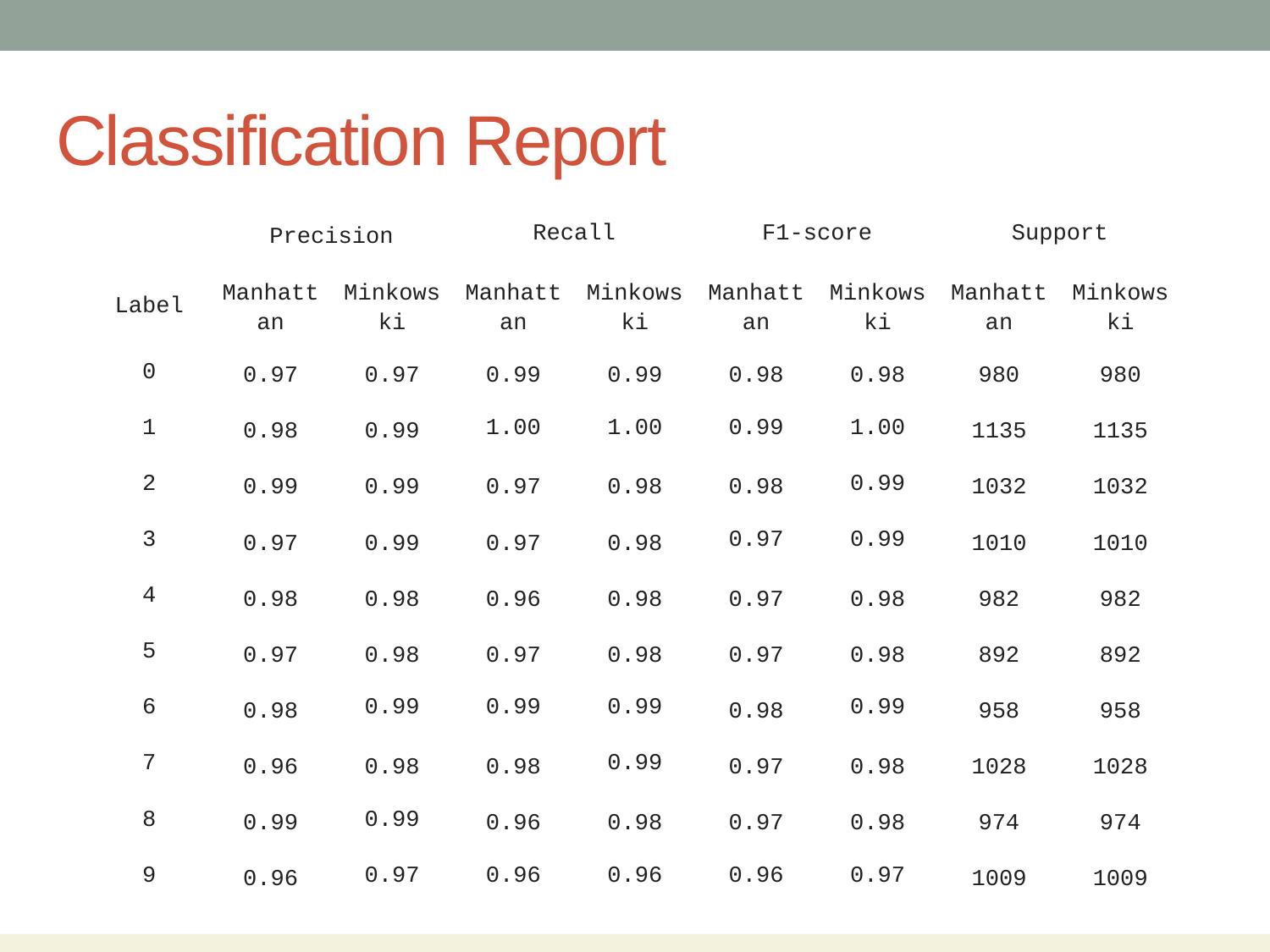

# Classification Report
|  | Precision |  | Recall |  | F1-score |  | Support |  |
| --- | --- | --- | --- | --- | --- | --- | --- | --- |
| Label | Manhattan | Minkowski | Manhattan | Minkowski | Manhattan | Minkowski | Manhattan | Minkowski |
| 0 | 0.97 | 0.97 | 0.99 | 0.99 | 0.98 | 0.98 | 980 | 980 |
| 1 | 0.98 | 0.99 | 1.00 | 1.00 | 0.99 | 1.00 | 1135 | 1135 |
| 2 | 0.99 | 0.99 | 0.97 | 0.98 | 0.98 | 0.99 | 1032 | 1032 |
| 3 | 0.97 | 0.99 | 0.97 | 0.98 | 0.97 | 0.99 | 1010 | 1010 |
| 4 | 0.98 | 0.98 | 0.96 | 0.98 | 0.97 | 0.98 | 982 | 982 |
| 5 | 0.97 | 0.98 | 0.97 | 0.98 | 0.97 | 0.98 | 892 | 892 |
| 6 | 0.98 | 0.99 | 0.99 | 0.99 | 0.98 | 0.99 | 958 | 958 |
| 7 | 0.96 | 0.98 | 0.98 | 0.99 | 0.97 | 0.98 | 1028 | 1028 |
| 8 | 0.99 | 0.99 | 0.96 | 0.98 | 0.97 | 0.98 | 974 | 974 |
| 9 | 0.96 | 0.97 | 0.96 | 0.96 | 0.96 | 0.97 | 1009 | 1009 |